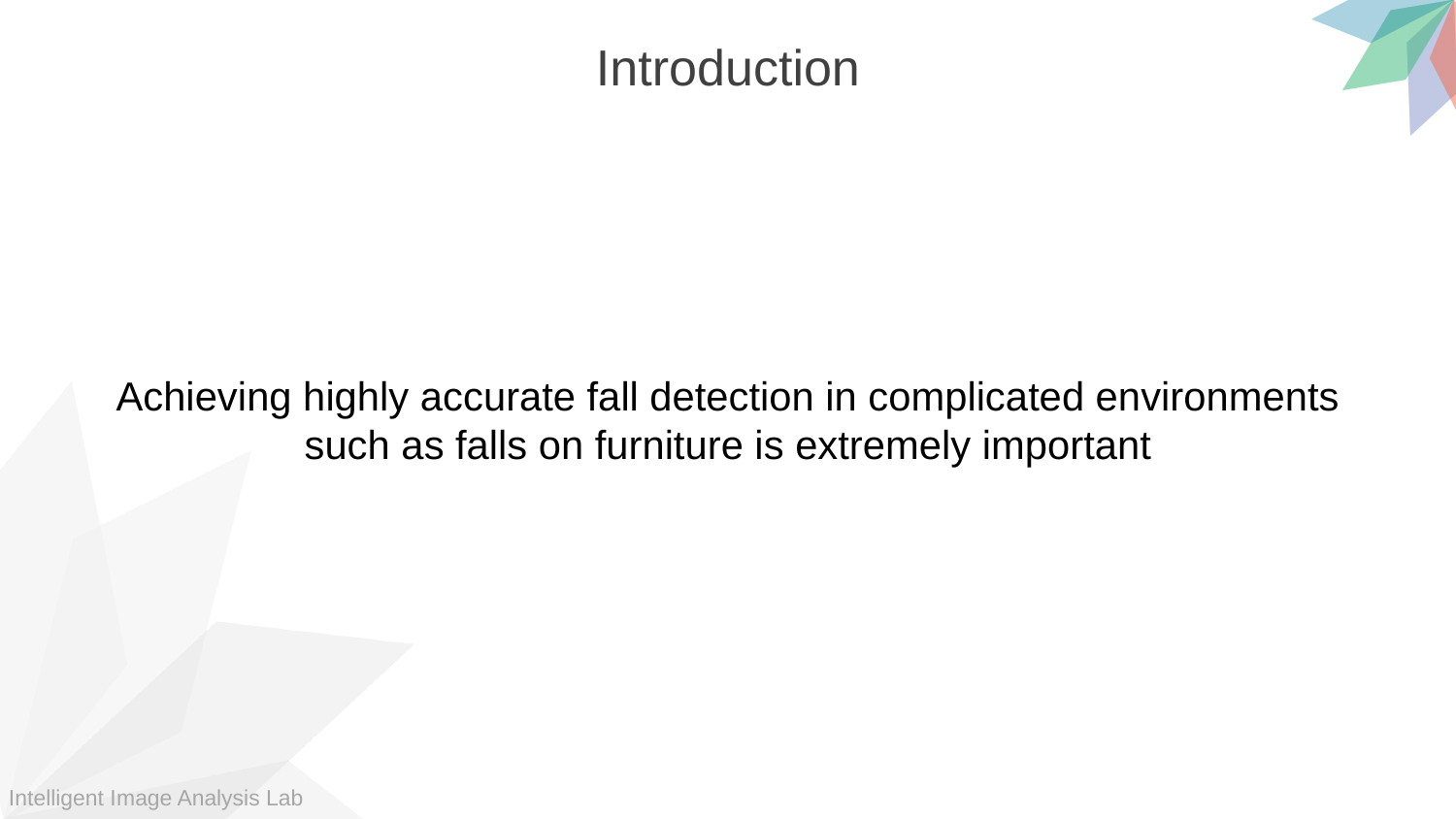

Introduction
Achieving highly accurate fall detection in complicated environments
such as falls on furniture is extremely important